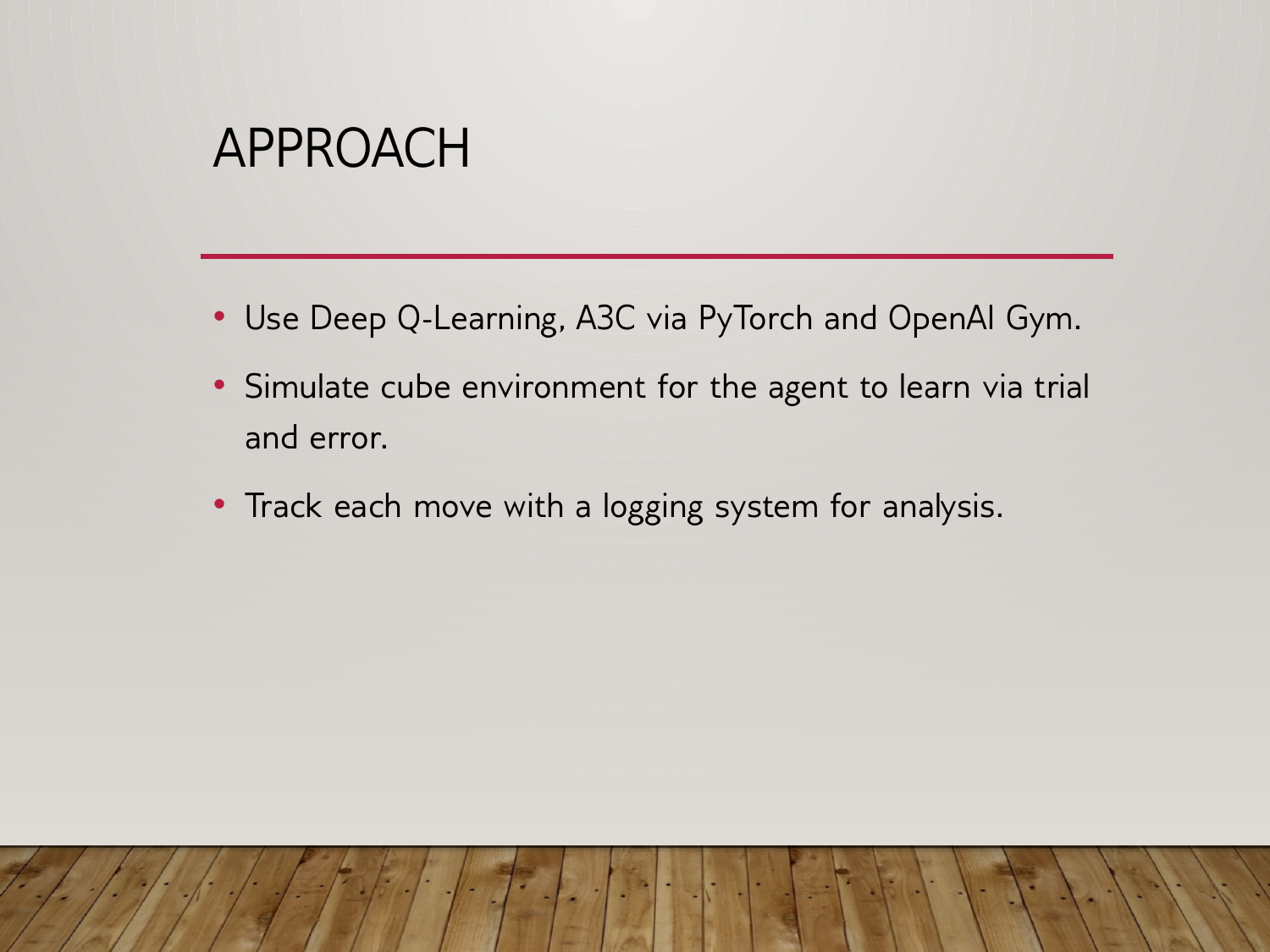

# Approach
Use Deep Q-Learning, A3C via PyTorch and OpenAI Gym.
Simulate cube environment for the agent to learn via trial and error.
Track each move with a logging system for analysis.